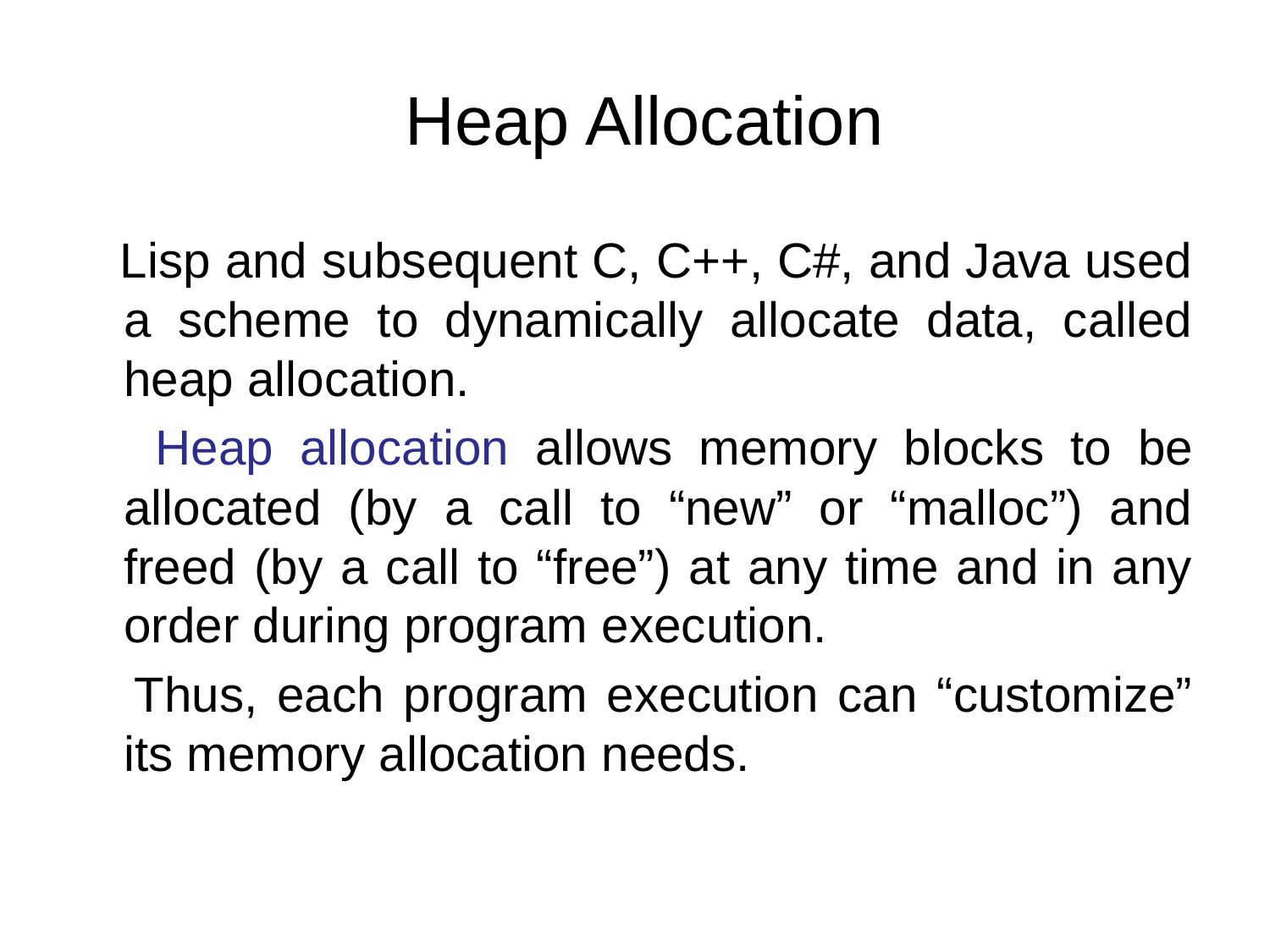

# Heap Allocation
   Lisp and subsequent C, C++, C#, and Java used a scheme to dynamically allocate data, called heap allocation.
   Heap allocation allows memory blocks to be allocated (by a call to “new” or “malloc”) and freed (by a call to “free”) at any time and in any order during program execution.
   Thus, each program execution can “customize” its memory allocation needs.